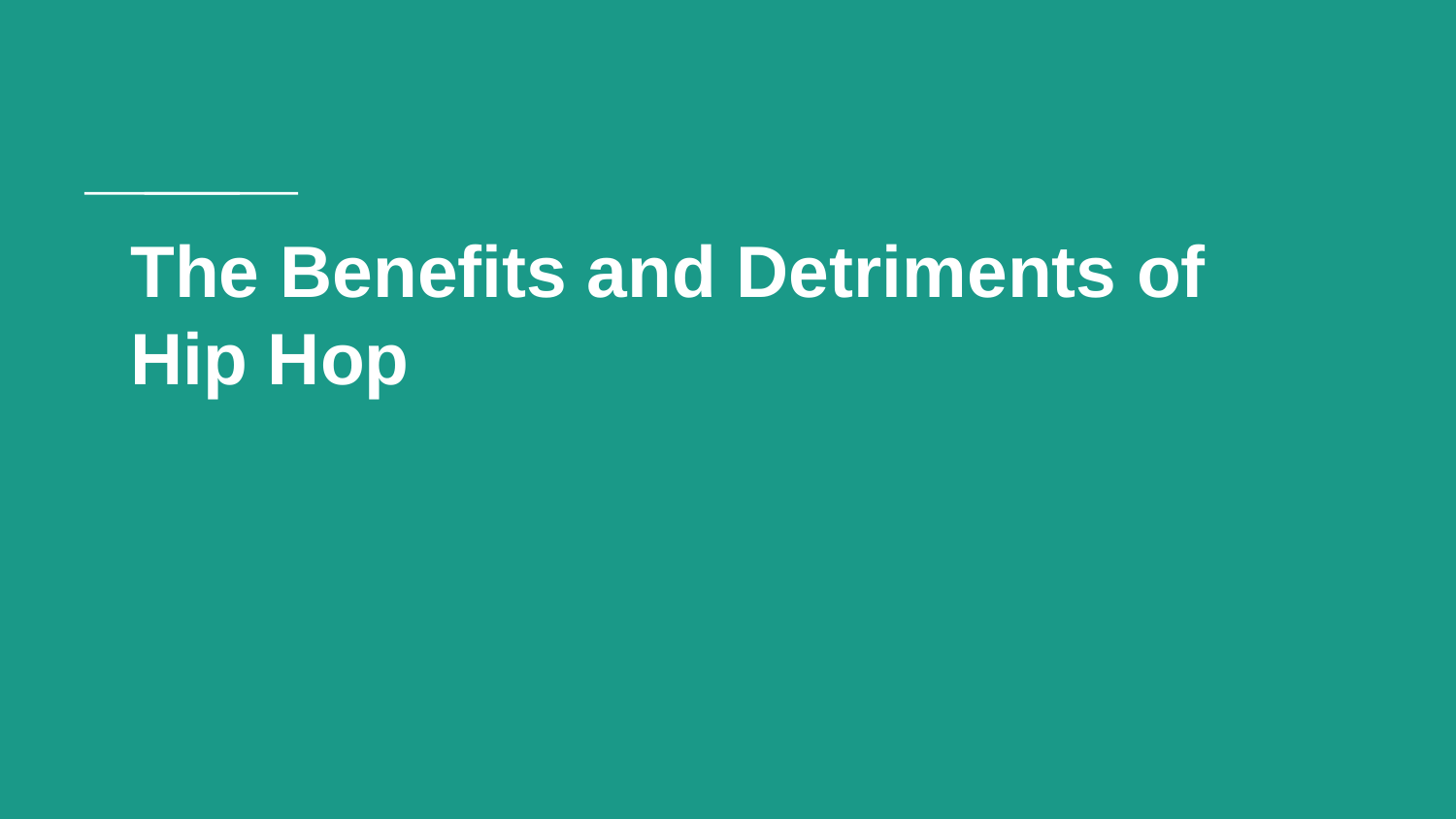

# The Benefits and Detriments of Hip Hop